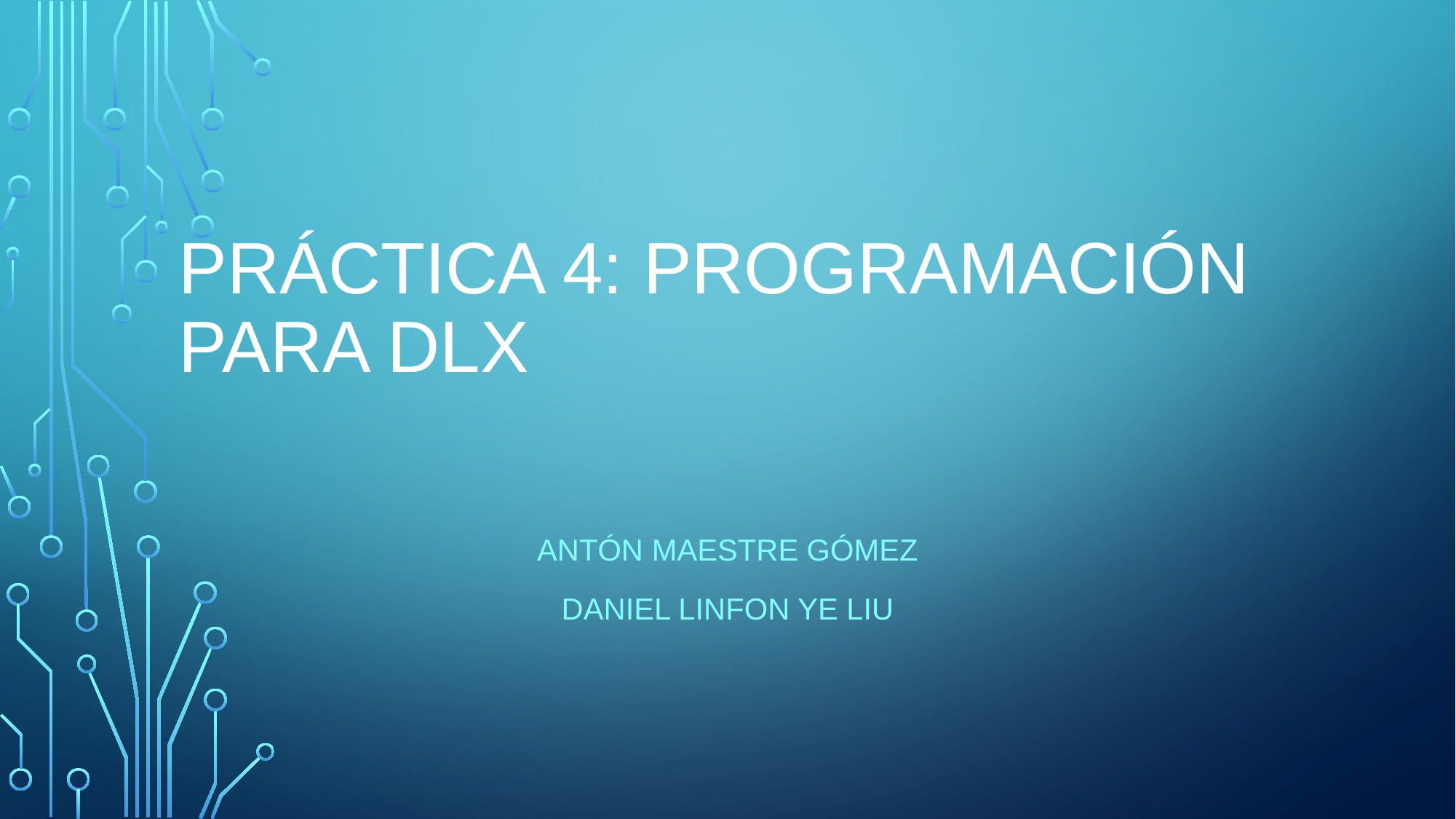

# Práctica 4: Programación para DLX
Antón Maestre Gómez
Daniel Linfon Ye Liu